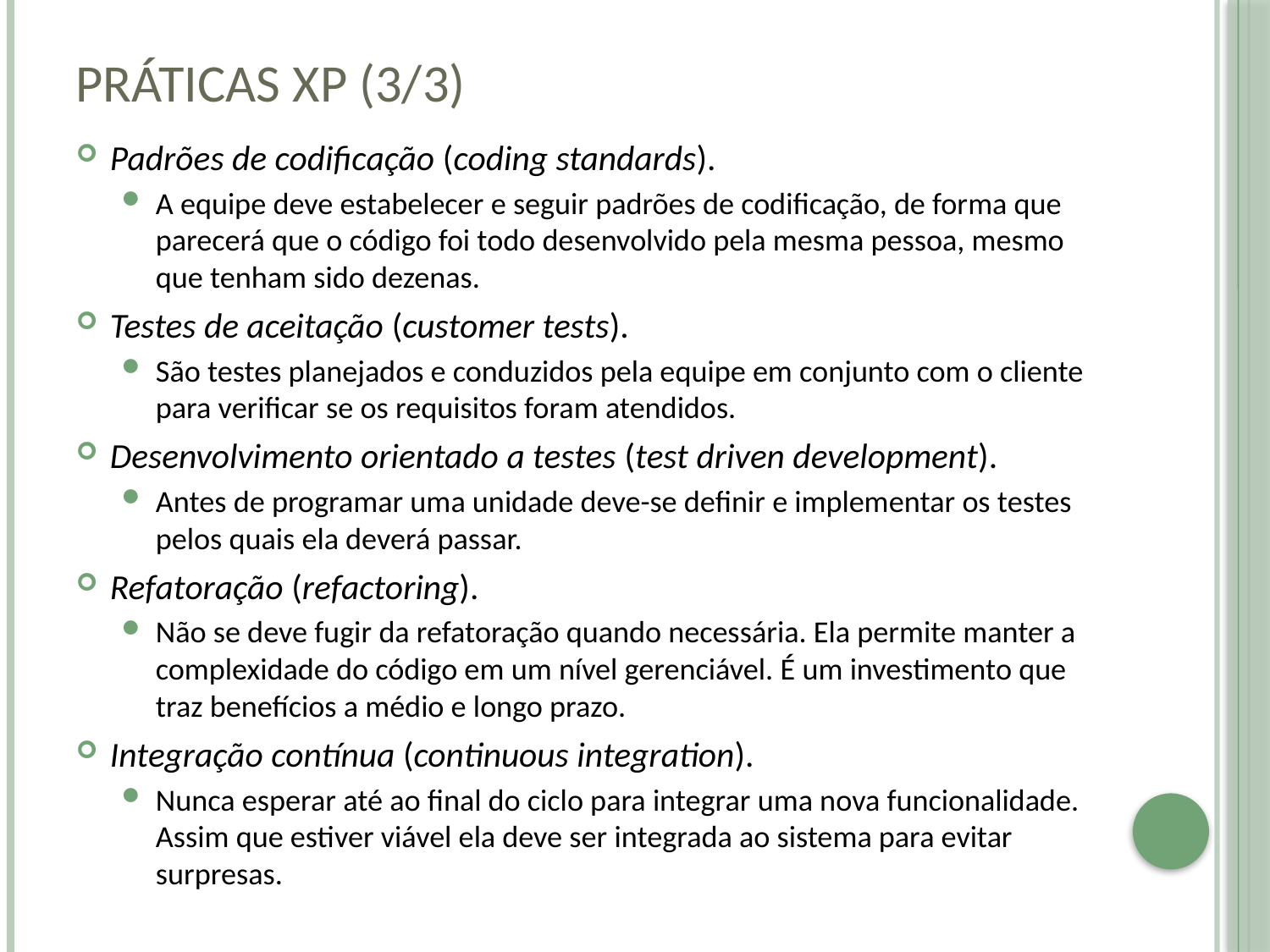

# Práticas XP (3/3)
Padrões de codificação (coding standards).
A equipe deve estabelecer e seguir padrões de codificação, de forma que parecerá que o código foi todo desenvolvido pela mesma pessoa, mesmo que tenham sido dezenas.
Testes de aceitação (customer tests).
São testes planejados e conduzidos pela equipe em conjunto com o cliente para verificar se os requisitos foram atendidos.
Desenvolvimento orientado a testes (test driven development).
Antes de programar uma unidade deve-se definir e implementar os testes pelos quais ela deverá passar.
Refatoração (refactoring).
Não se deve fugir da refatoração quando necessária. Ela permite manter a complexidade do código em um nível gerenciável. É um investimento que traz benefícios a médio e longo prazo.
Integração contínua (continuous integration).
Nunca esperar até ao final do ciclo para integrar uma nova funcionalidade. Assim que estiver viável ela deve ser integrada ao sistema para evitar surpresas.